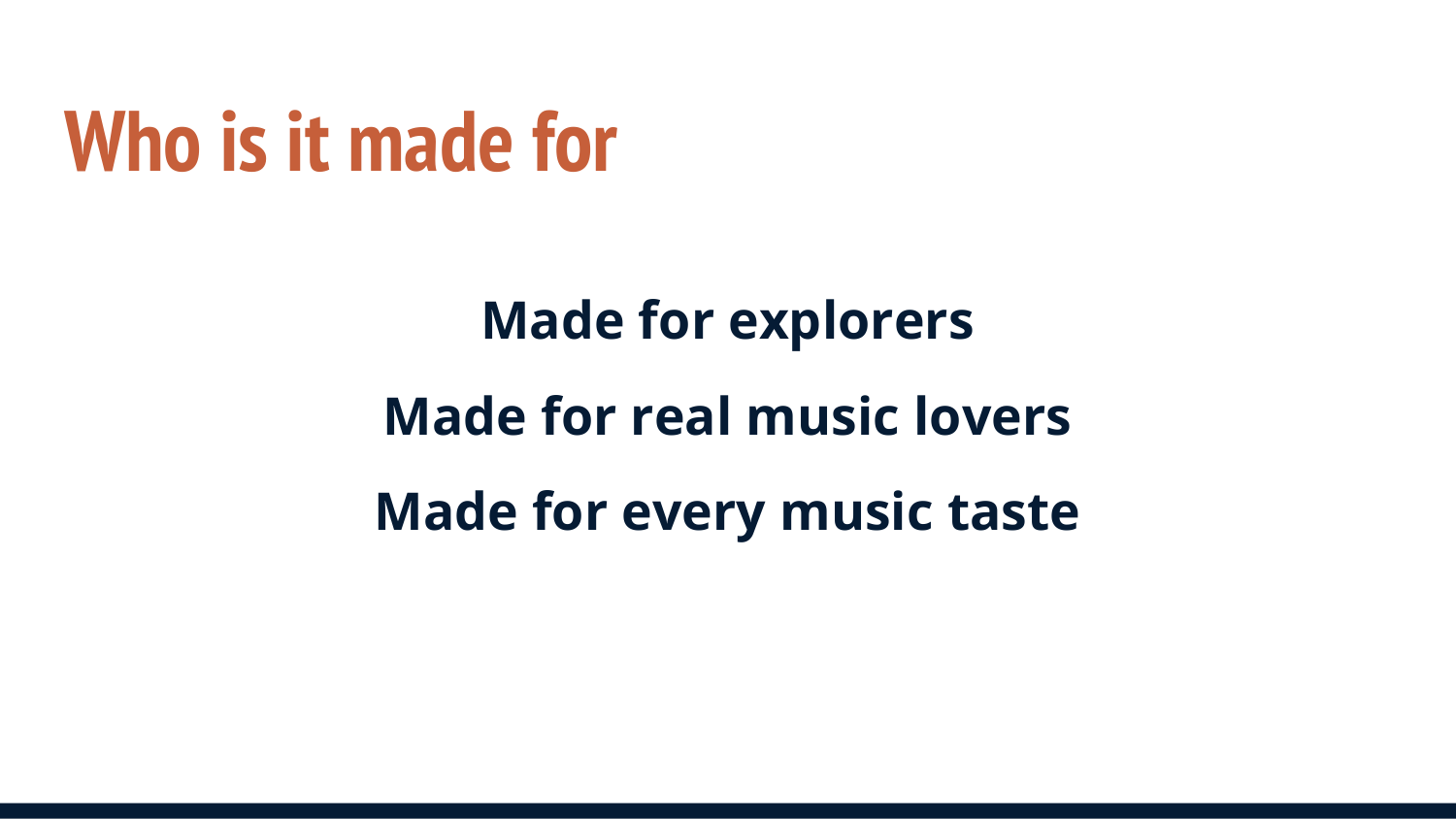

# Who is it made for
Made for explorers
Made for real music lovers
Made for every music taste